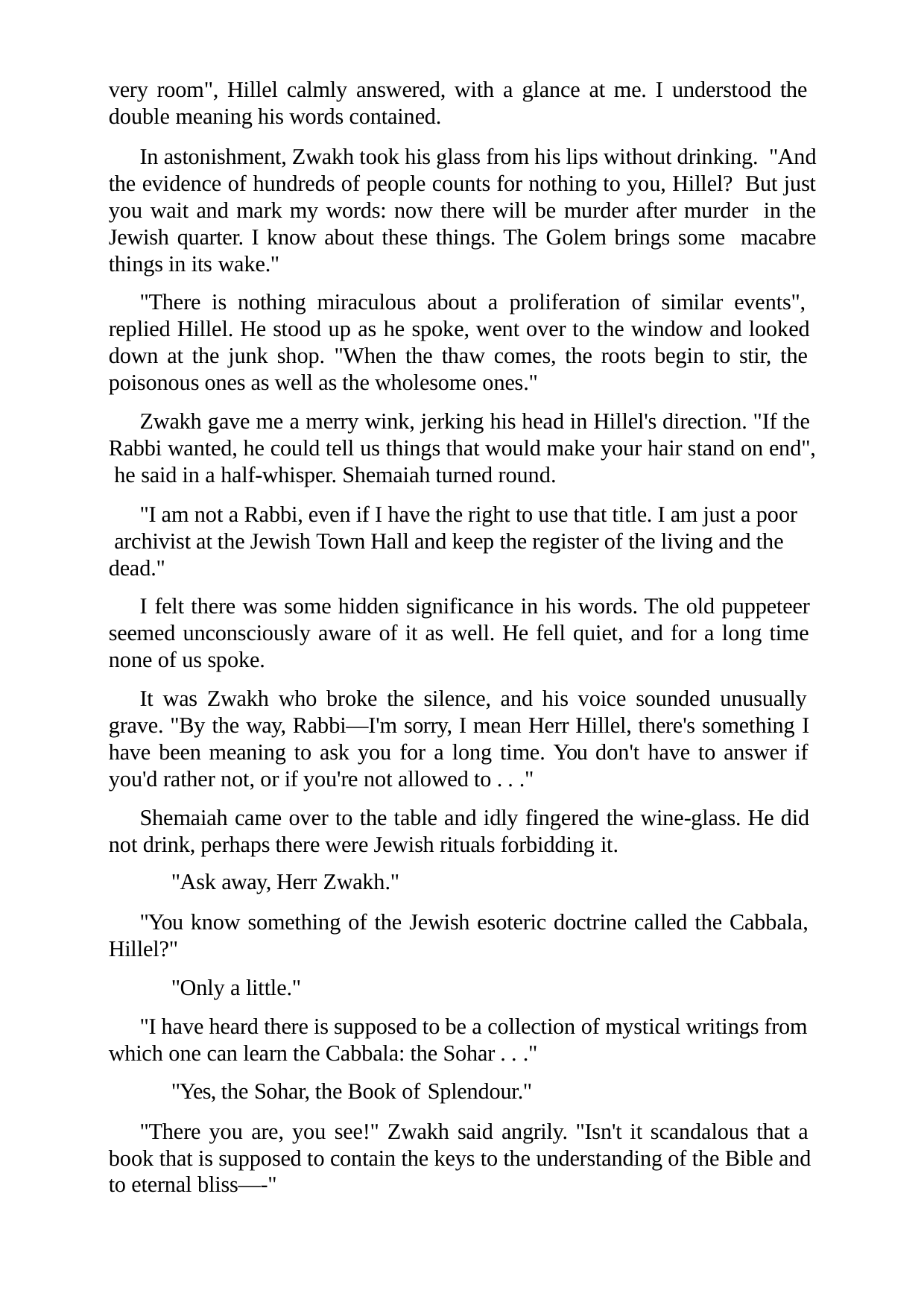

very room", Hillel calmly answered, with a glance at me. I understood the  double meaning his words contained.
In astonishment, Zwakh took his glass from his lips without drinking.  "And the evidence of hundreds of people counts for nothing to you, Hillel?  But just you wait and mark my words: now there will be murder after murder  in the Jewish quarter. I know about these things. The Golem brings some  macabre things in its wake."
"There is nothing miraculous about a proliferation of similar events",  replied Hillel. He stood up as he spoke, went over to the window and looked  down at the junk shop. "When the thaw comes, the roots begin to stir, the  poisonous ones as well as the wholesome ones."
Zwakh gave me a merry wink, jerking his head in Hillel's direction. "If the  Rabbi wanted, he could tell us things that would make your hair stand on end",  he said in a half-whisper. Shemaiah turned round.
"I am not a Rabbi, even if I have the right to use that title. I am just a poor  archivist at the Jewish Town Hall and keep the register of the living and the  dead."
I felt there was some hidden significance in his words. The old puppeteer  seemed unconsciously aware of it as well. He fell quiet, and for a long time  none of us spoke.
It was Zwakh who broke the silence, and his voice sounded unusually  grave. "By the way, Rabbi—I'm sorry, I mean Herr Hillel, there's something I  have been meaning to ask you for a long time. You don't have to answer if  you'd rather not, or if you're not allowed to . . ."
Shemaiah came over to the table and idly fingered the wine-glass. He did  not drink, perhaps there were Jewish rituals forbidding it.
"Ask away, Herr Zwakh."
"You know something of the Jewish esoteric doctrine called the Cabbala,  Hillel?"
"Only a little."
"I have heard there is supposed to be a collection of mystical writings from  which one can learn the Cabbala: the Sohar . . ."
"Yes, the Sohar, the Book of Splendour."
"There you are, you see!" Zwakh said angrily. "Isn't it scandalous that a  book that is supposed to contain the keys to the understanding of the Bible and  to eternal bliss—-"